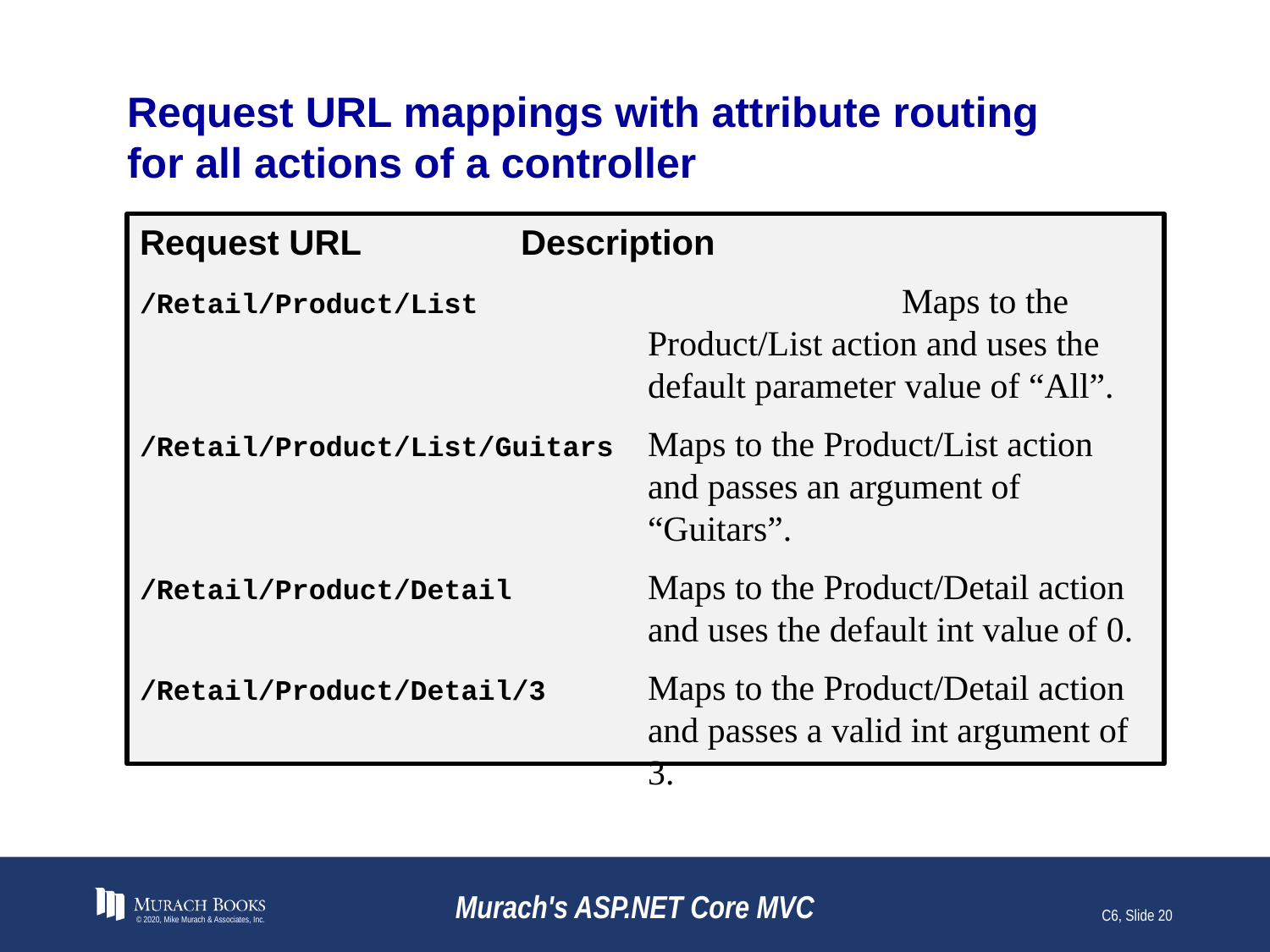

# Request URL mappings with attribute routing for all actions of a controller
Request URL		Description
/Retail/Product/List			Maps to the Product/List action and uses the default parameter value of “All”.
/Retail/Product/List/Guitars	Maps to the Product/List action and passes an argument of “Guitars”.
/Retail/Product/Detail	Maps to the Product/Detail action and uses the default int value of 0.
/Retail/Product/Detail/3	Maps to the Product/Detail action and passes a valid int argument of 3.

© 2020, Mike Murach & Associates, Inc.
Murach's ASP.NET Core MVC

C6, Slide 20